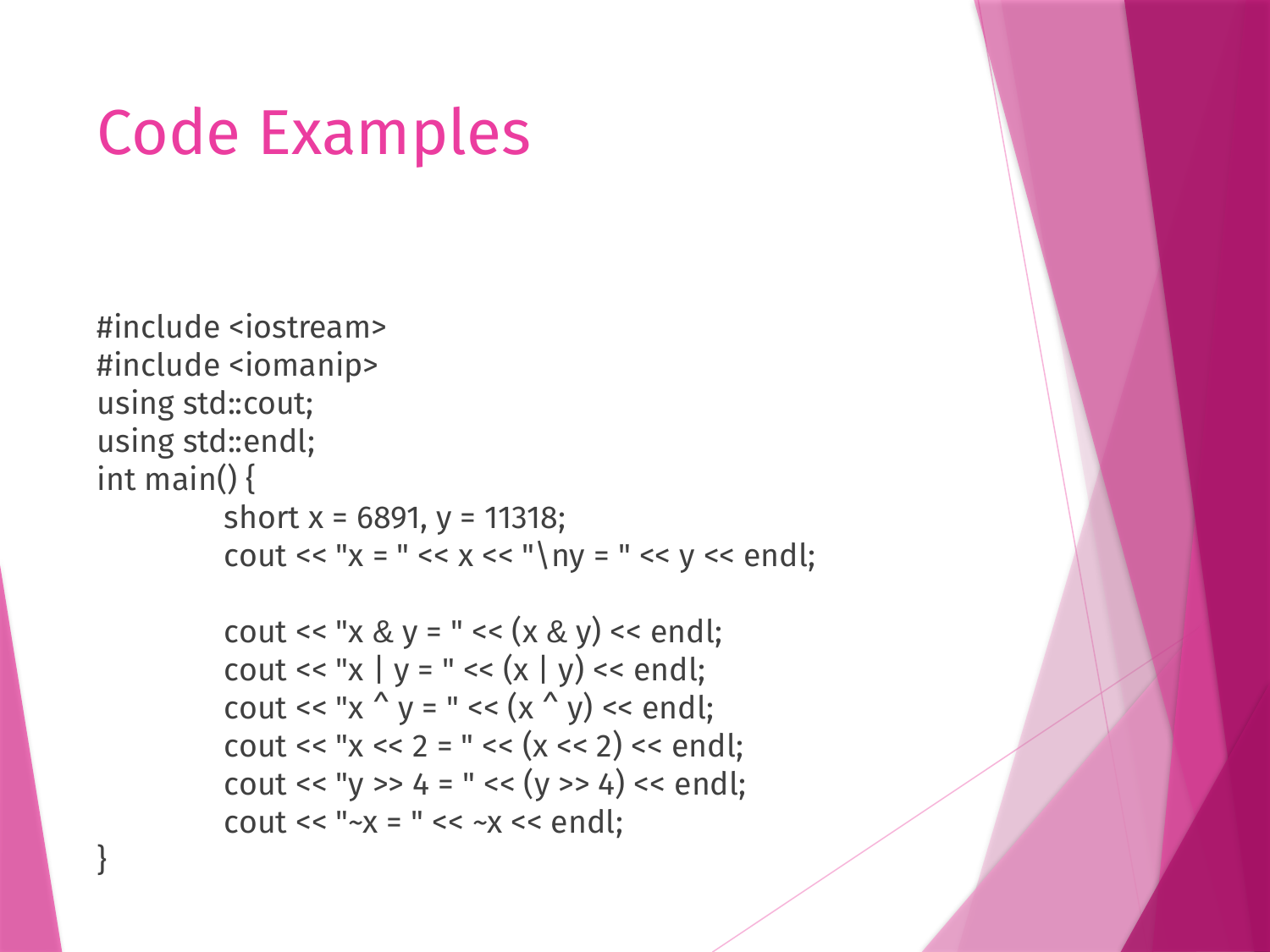

# Code Examples
#include <iostream>
#include <iomanip>
using std::cout;
using std::endl;
int main() {
	short x = 6891, y = 11318;
 	cout << "x = " << x << "\ny = " << y << endl;

  	cout << "x & y = " << (x & y) << endl;
  	cout << "x | y = " << (x | y) << endl;
  	cout << "x ^ y = " << (x ^ y) << endl;
  	cout << "x << 2 = " << (x << 2) << endl;
  	cout << "y >> 4 = " << (y >> 4) << endl;
  	cout << "~x = " << ~x << endl;
}